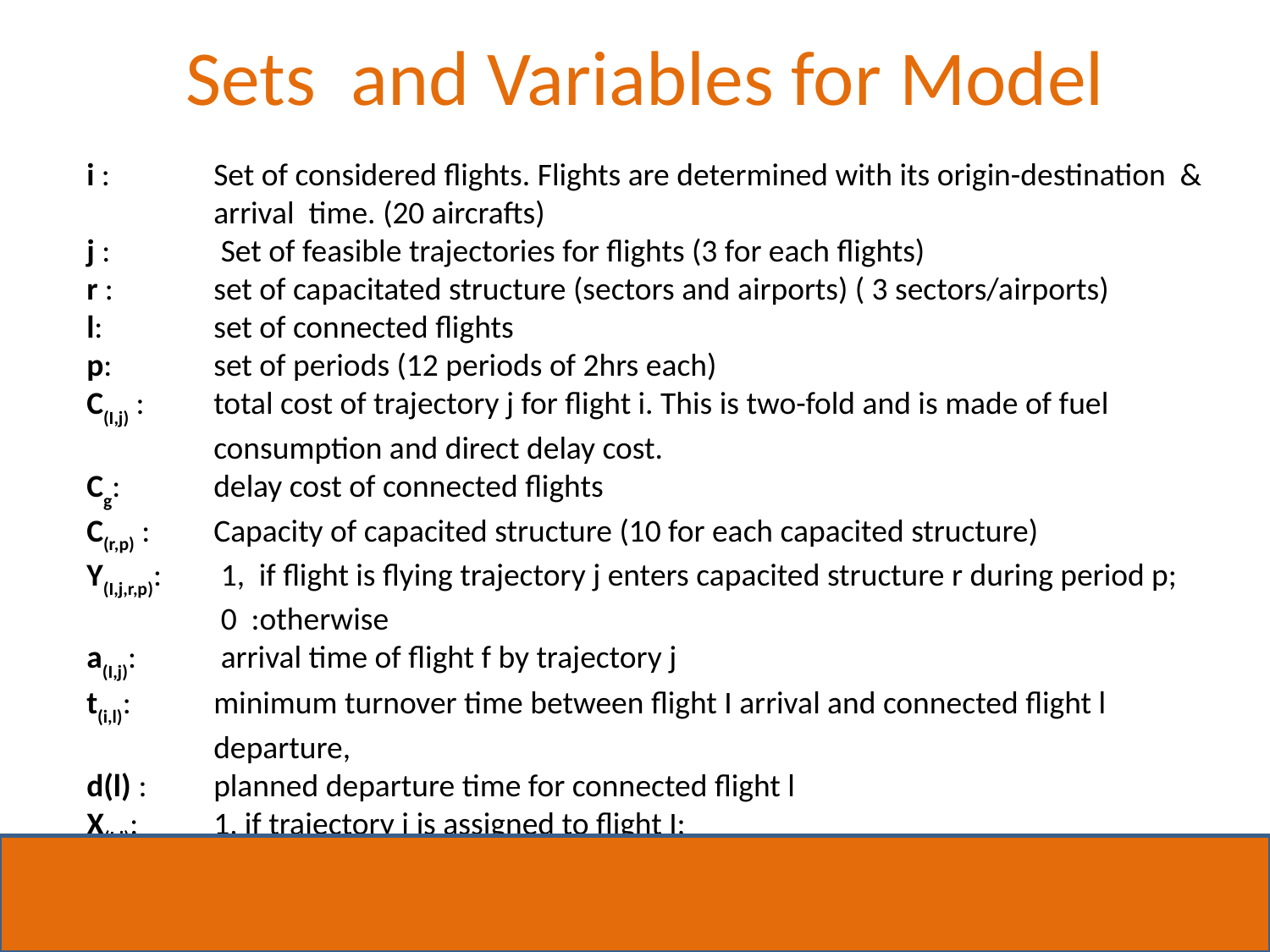

# Sets  and Variables for Model

i : 	Set of considered flights. Flights are determined with its origin-destination  & 	arrival  time. (20 aircrafts)
j :	 Set of feasible trajectories for flights (3 for each flights)
r : 	set of capacitated structure (sectors and airports) ( 3 sectors/airports)
l: 	set of connected flights
p: 	set of periods (12 periods of 2hrs each)
C(I,j) : 	total cost of trajectory j for flight i. This is two-fold and is made of fuel 	consumption and direct delay cost.
Cg: 	delay cost of connected flights
C(r,p) :	Capacity of capacited structure (10 for each capacited structure)
Y(I,j,r,p):	 1,  if flight is flying trajectory j enters capacited structure r during period p;
	 0  :otherwise
a(I,j):	 arrival time of flight f by trajectory j
t(i,l): 	minimum turnover time between flight I arrival and connected flight l 	departure,
d(l) : 	planned departure time for connected flight l
X(I,j): 	1, if trajectory j is assigned to flight I;
	 0 otherwise